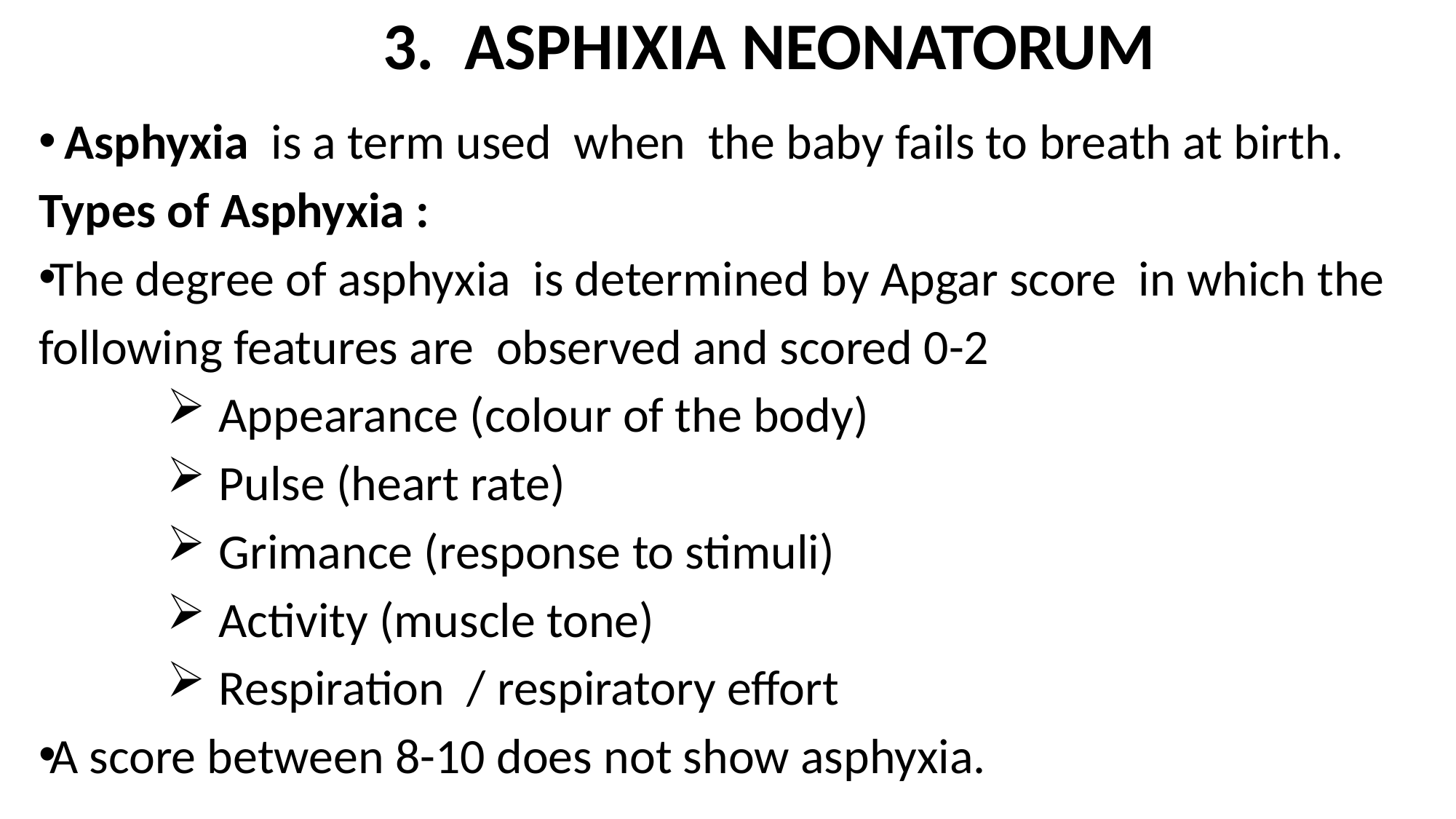

# 3.  ASPHIXIA NEONATORUM
Asphyxia  is a term used  when  the baby fails to breath at birth.
Types of Asphyxia :
The degree of asphyxia  is determined by Apgar score  in which the following features are  observed and scored 0-2
Appearance (colour of the body)
Pulse (heart rate)
Grimance (response to stimuli)
Activity (muscle tone)
Respiration  / respiratory effort
A score between 8-10 does not show asphyxia.